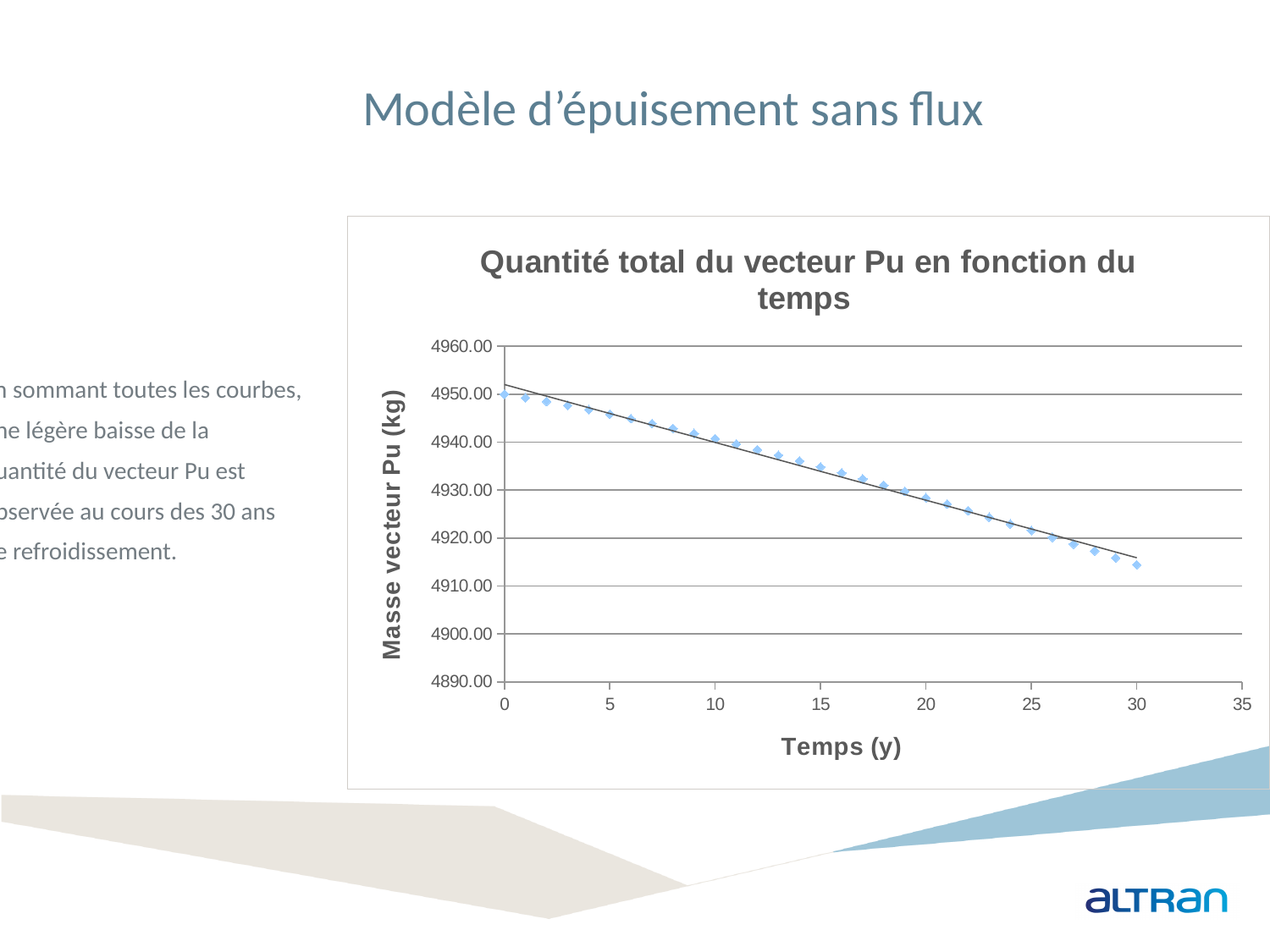

# Modèle d’épuisement sans flux

### Chart: Quantité total du vecteur Pu en fonction du temps

| Category |  |
|---|---|
En sommant toutes les courbes,
une légère baisse de la
quantité du vecteur Pu est
observée au cours des 30 ans
de refroidissement.